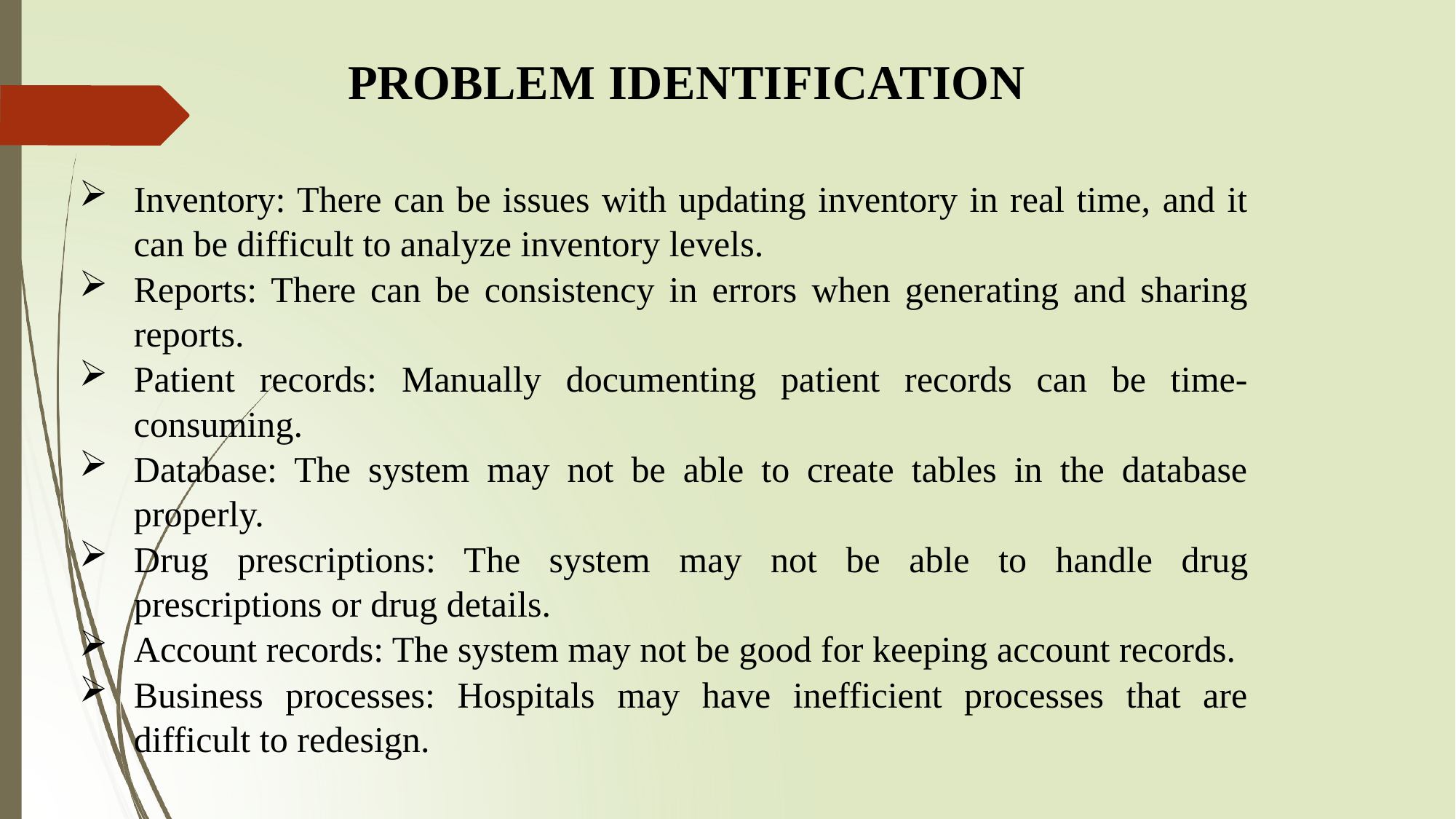

# PROBLEM IDENTIFICATION
Inventory: There can be issues with updating inventory in real time, and it can be difficult to analyze inventory levels.
Reports: There can be consistency in errors when generating and sharing reports.
Patient records: Manually documenting patient records can be time-consuming.
Database: The system may not be able to create tables in the database properly.
Drug prescriptions: The system may not be able to handle drug prescriptions or drug details.
Account records: The system may not be good for keeping account records.
Business processes: Hospitals may have inefficient processes that are difficult to redesign.